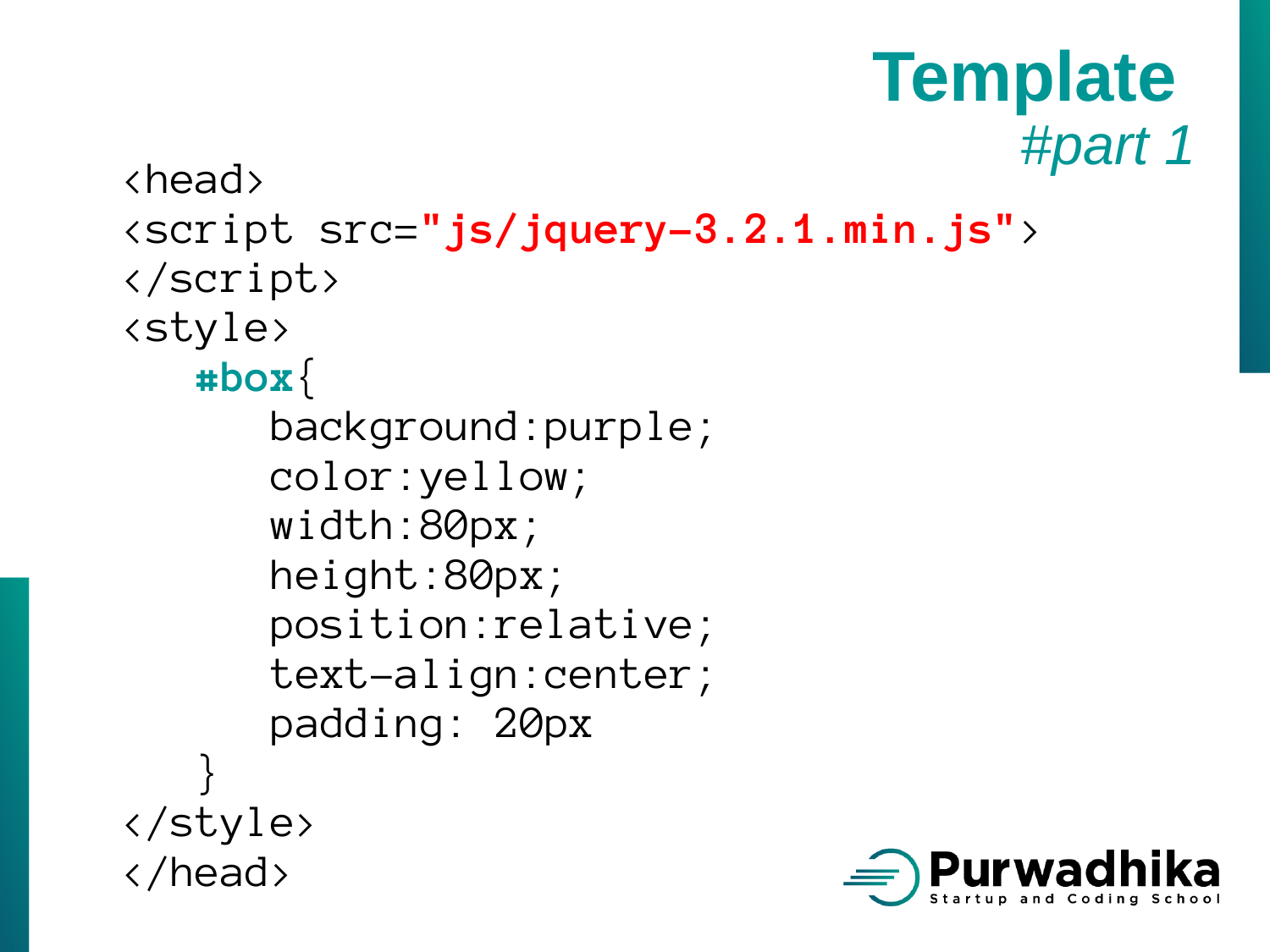

Template
#part 1
<head>
<script src="js/jquery-3.2.1.min.js">
</script>
<style>
   #box{
      background:purple;
      color:yellow;
      width:80px;
      height:80px;
      position:relative;
      text-align:center;
      padding: 20px
   }
</style>
</head>